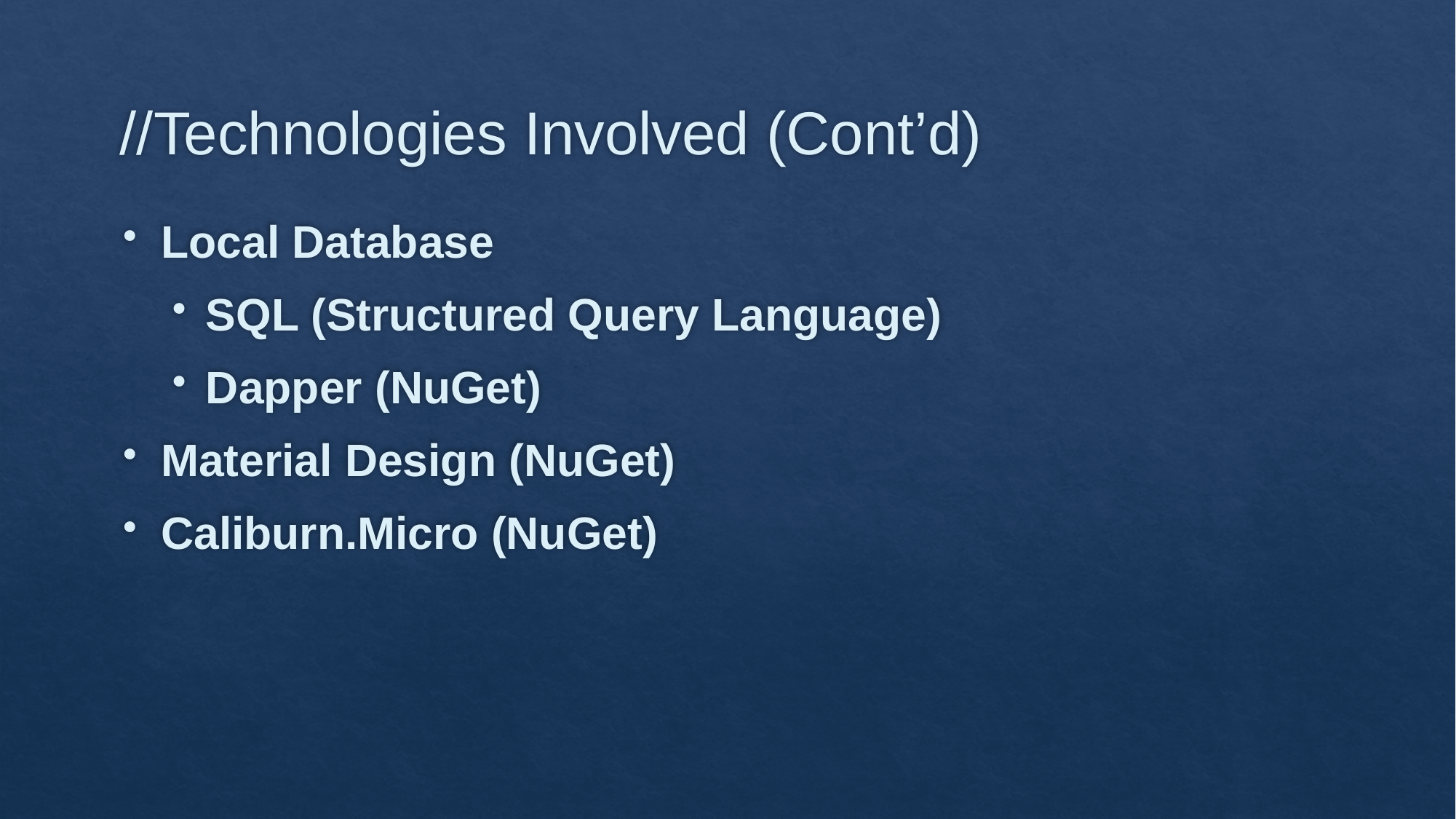

# //Technologies Involved (Cont’d)
Local Database
SQL (Structured Query Language)
Dapper (NuGet)
Material Design (NuGet)
Caliburn.Micro (NuGet)